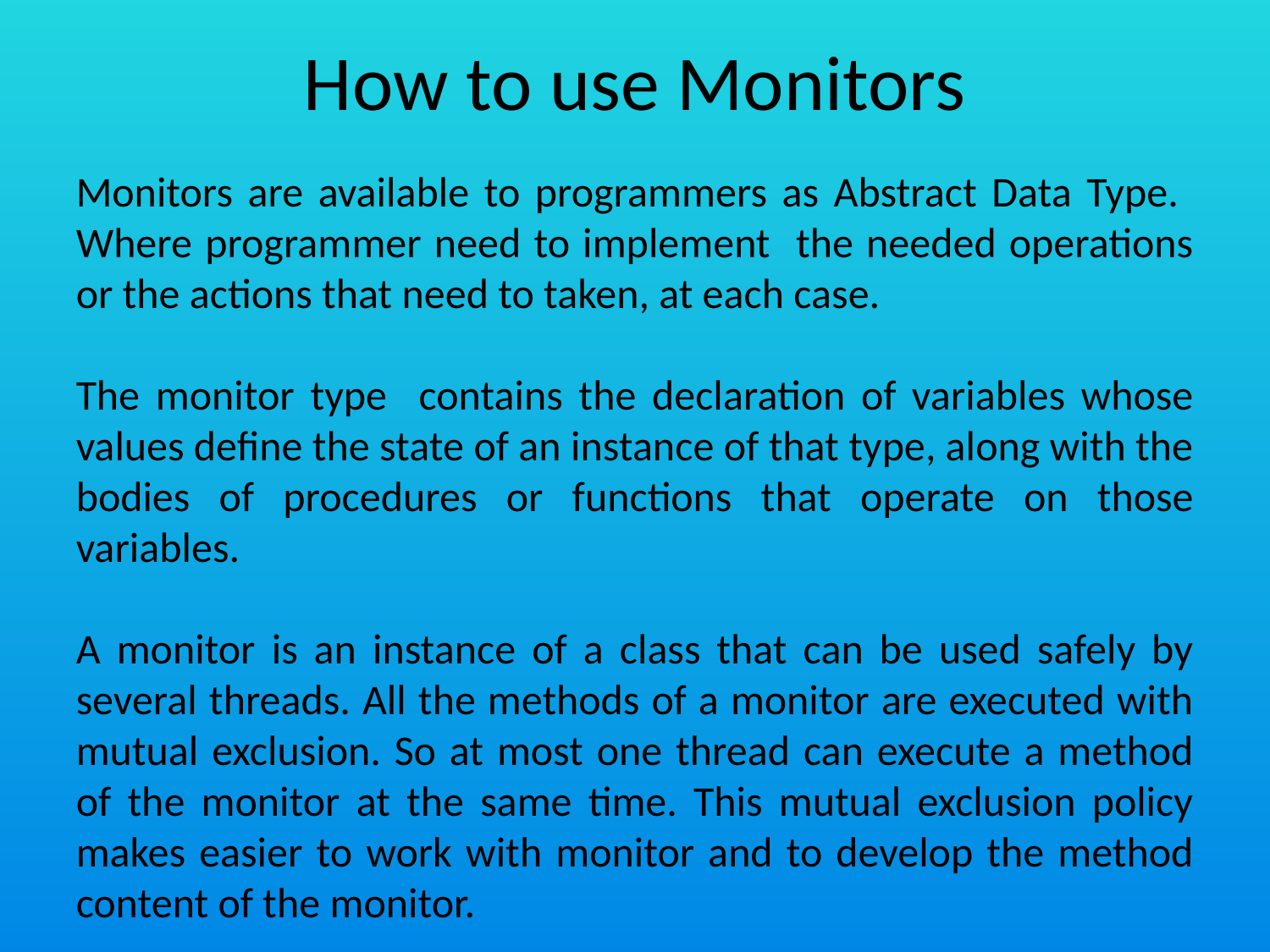

# How to use Monitors
Monitors are available to programmers as Abstract Data Type.  Where programmer need to implement  the needed operations or the actions that need to taken, at each case.

The monitor type  contains the declaration of variables whose values define the state of an instance of that type, along with the bodies of procedures or functions that operate on those variables.

A monitor is an instance of a class that can be used safely by several threads. All the methods of a monitor are executed with mutual exclusion. So at most one thread can execute a method of the monitor at the same time. This mutual exclusion policy makes easier to work with monitor and to develop the method content of the monitor.